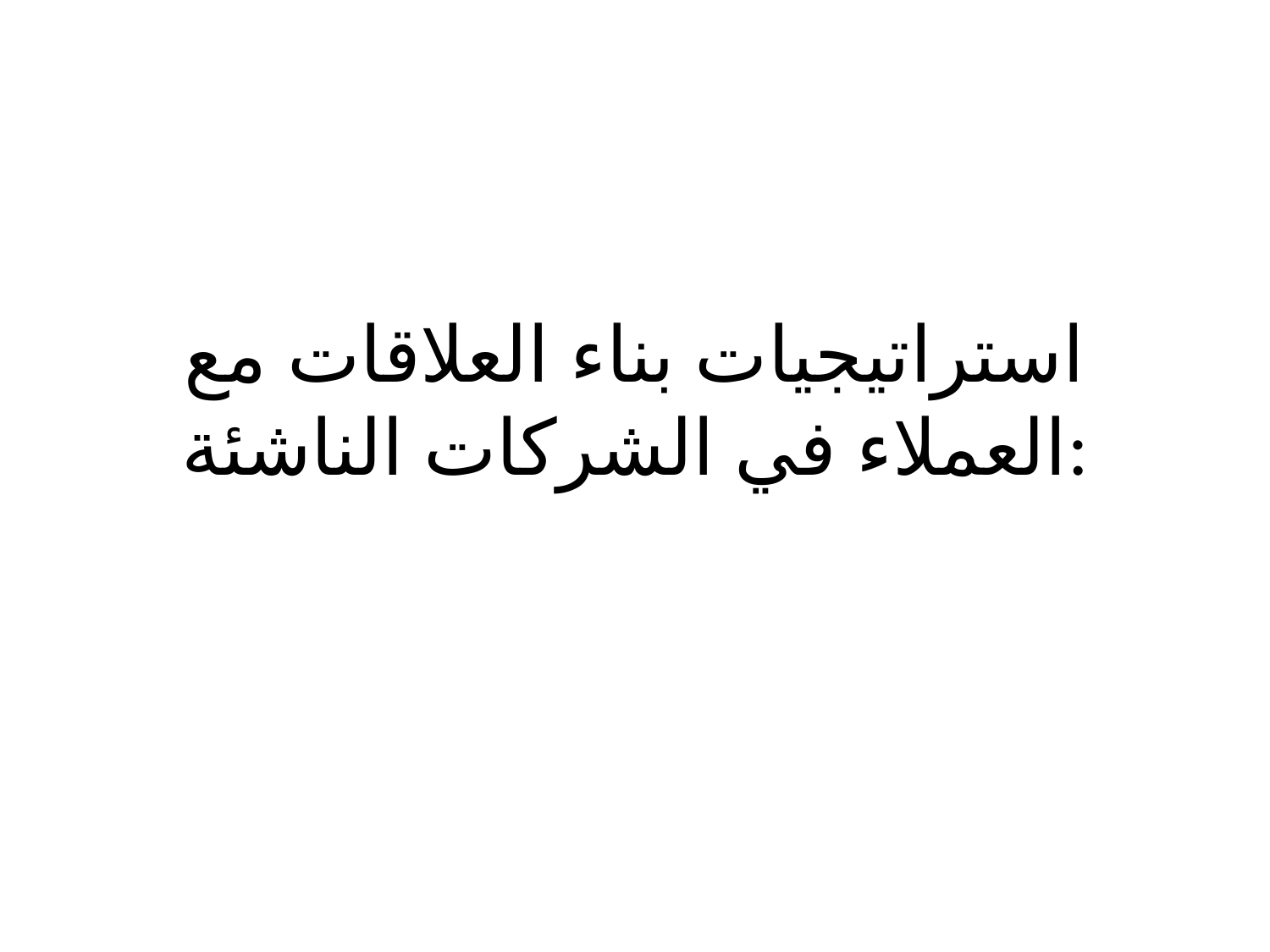

# استراتيجيات بناء العلاقات مع العملاء في الشركات الناشئة: